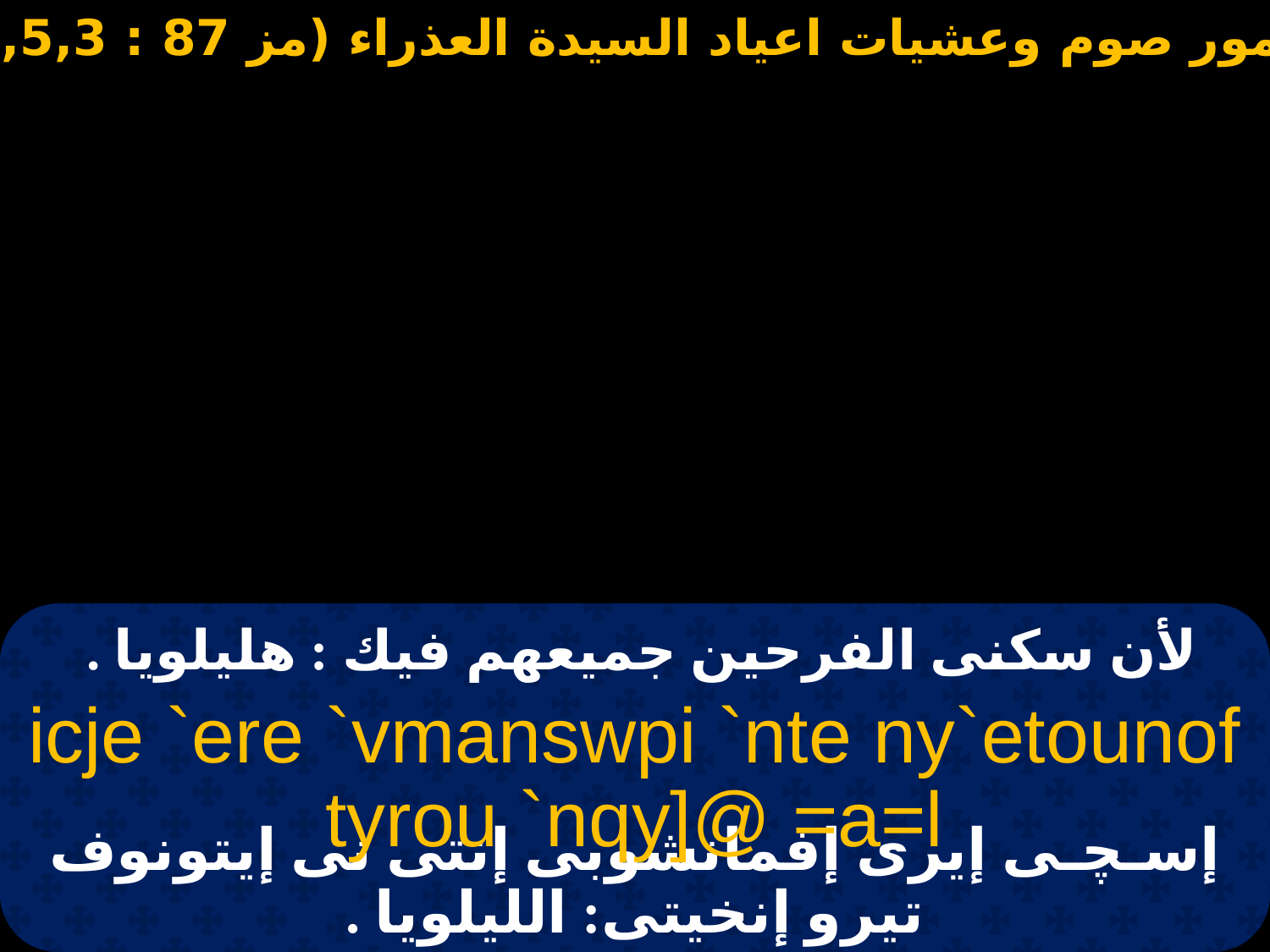

# لأن سكنى الفرحين جميعهم فيك : هليلويا .
icje `ere `vmanswpi `nte ny`etounof tyrou `nqy]@ =a=l
إسـﭽـى إيرى إفمانشوبى إنتى نى إيتونوف تيرو إنخيتى: الليلويا .